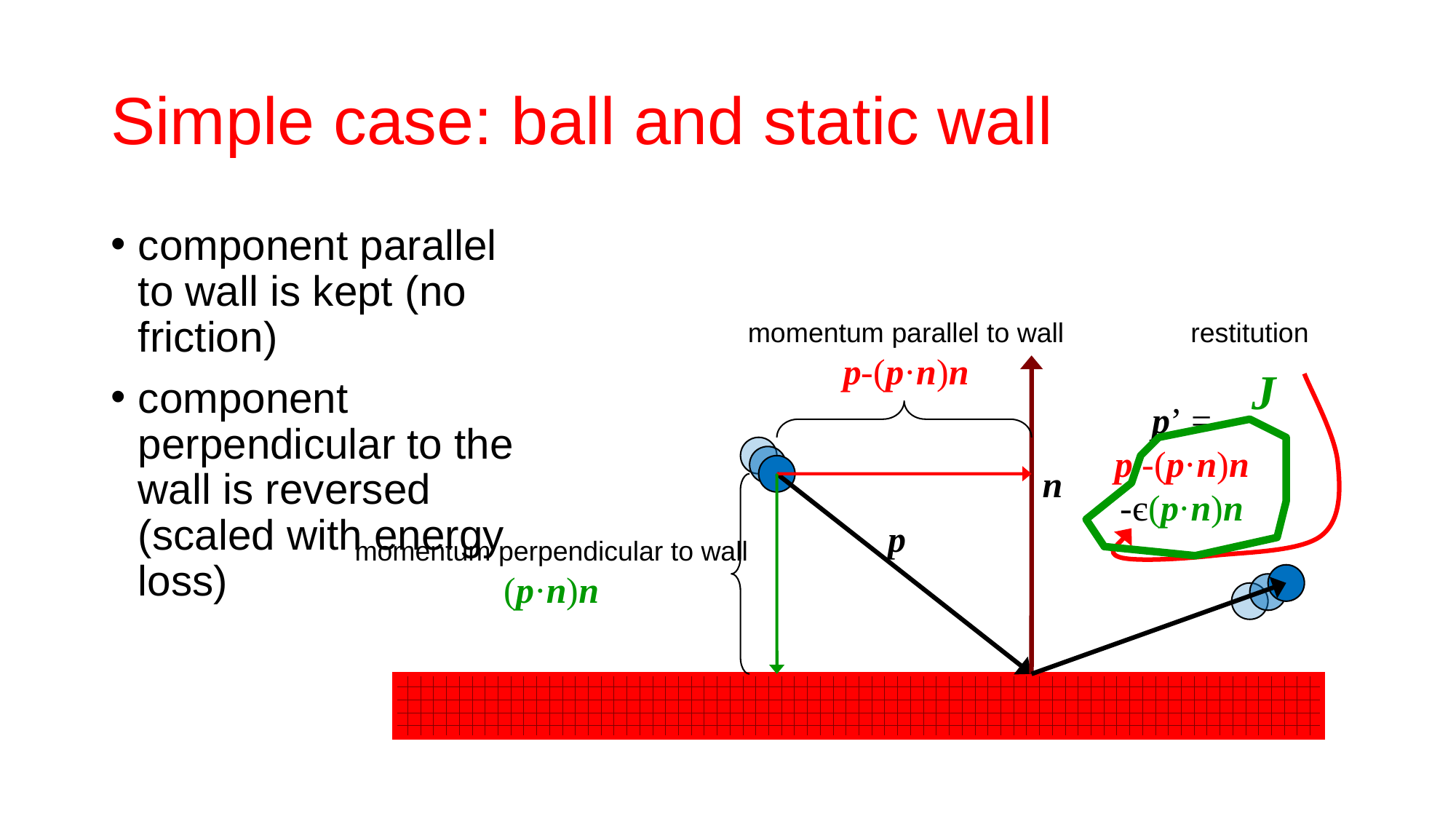

# Simple case: ball and static wall
component parallel to wall is kept (no friction)
component perpendicular to the wall is reversed (scaled with energy loss)

momentum parallel to wall
p-(p·n)n
restitution

J

p’ =
p -(p·n)n
-є(p·n)n

n

p
momentum perpendicular to wall
(p·n)n